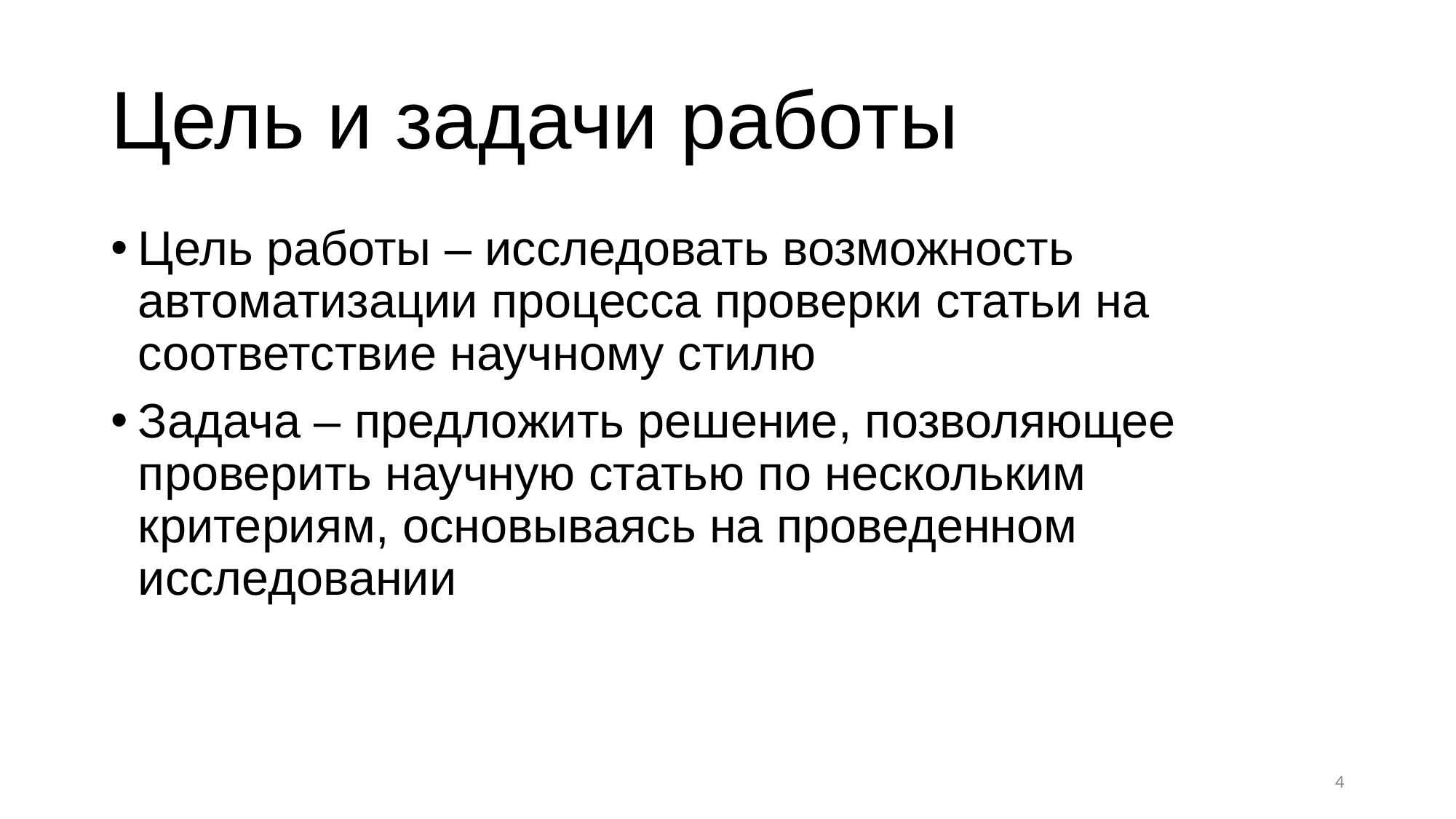

# Цель и задачи работы
Цель работы – исследовать возможность автоматизации процесса проверки статьи на соответствие научному стилю
Задача – предложить решение, позволяющее проверить научную статью по нескольким критериям, основываясь на проведенном исследовании
4